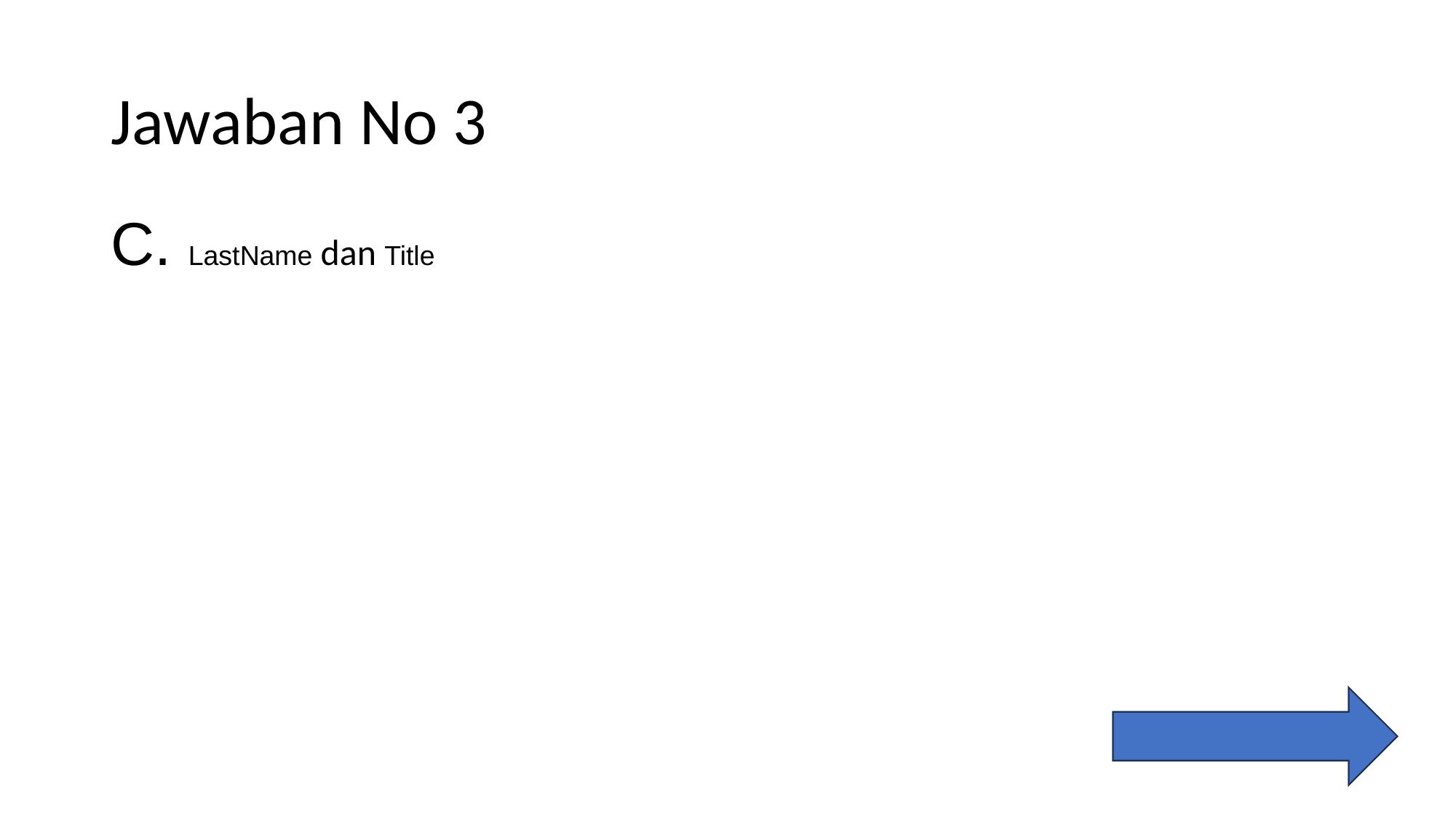

# Jawaban No 3
C. LastName dan Title